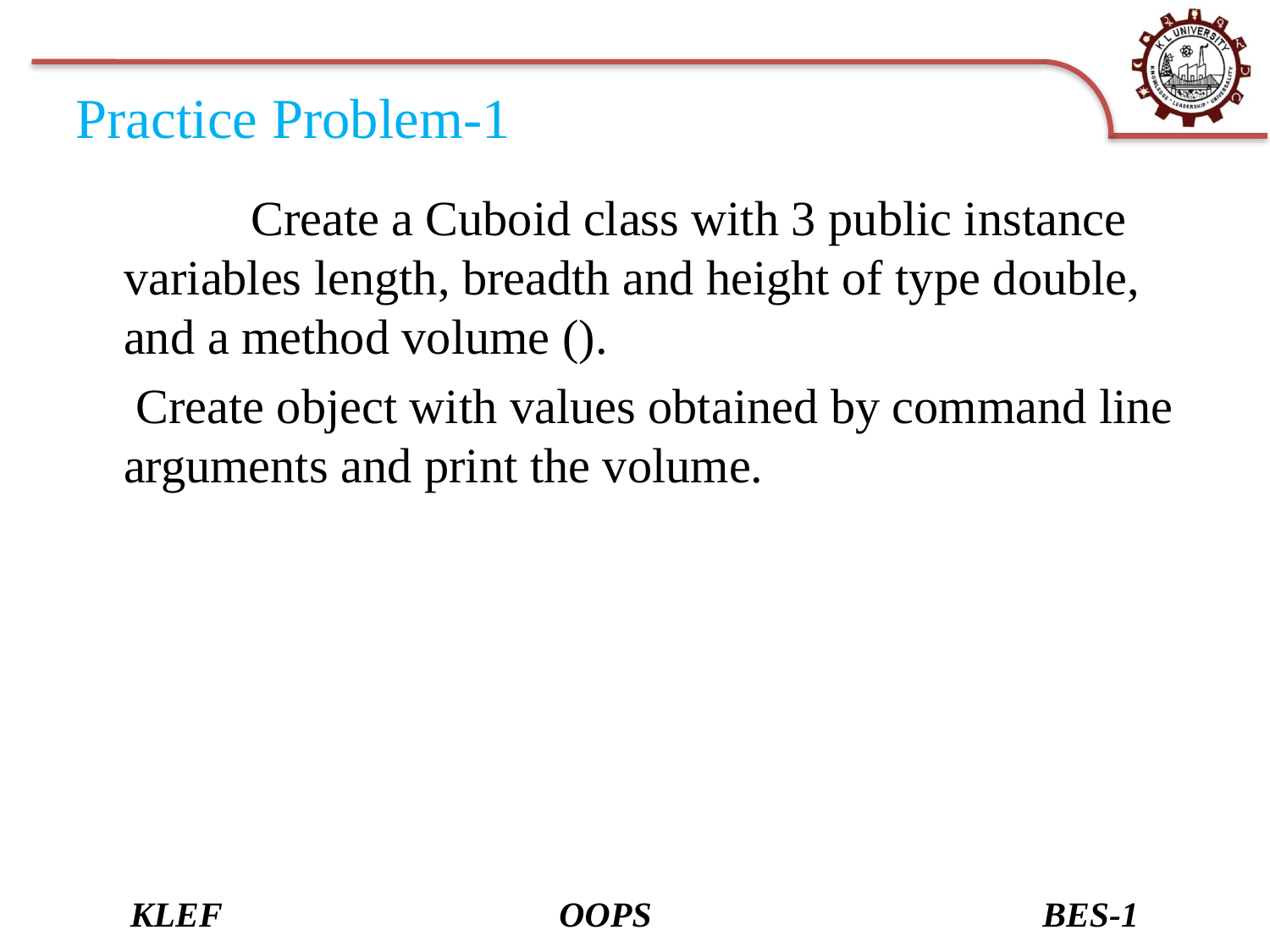

Practice Problem-1
		Create a Cuboid class with 3 public instance variables length, breadth and height of type double, and a method volume ().
	 Create object with values obtained by command line arguments and print the volume.

KLEF                                      OOPS                                            BES-1